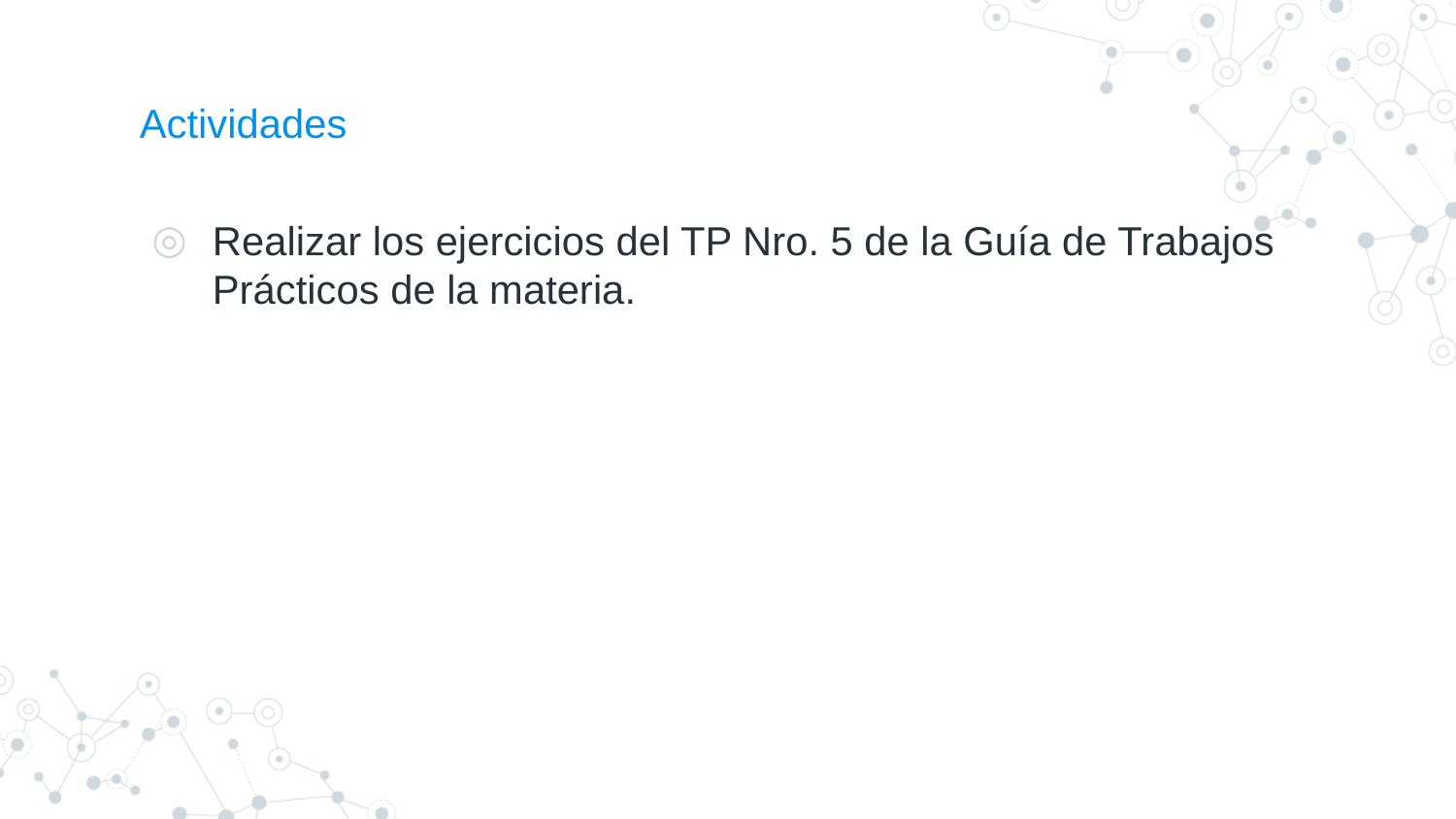

# Actividades
Realizar los ejercicios del TP Nro. 5 de la Guía de Trabajos Prácticos de la materia.